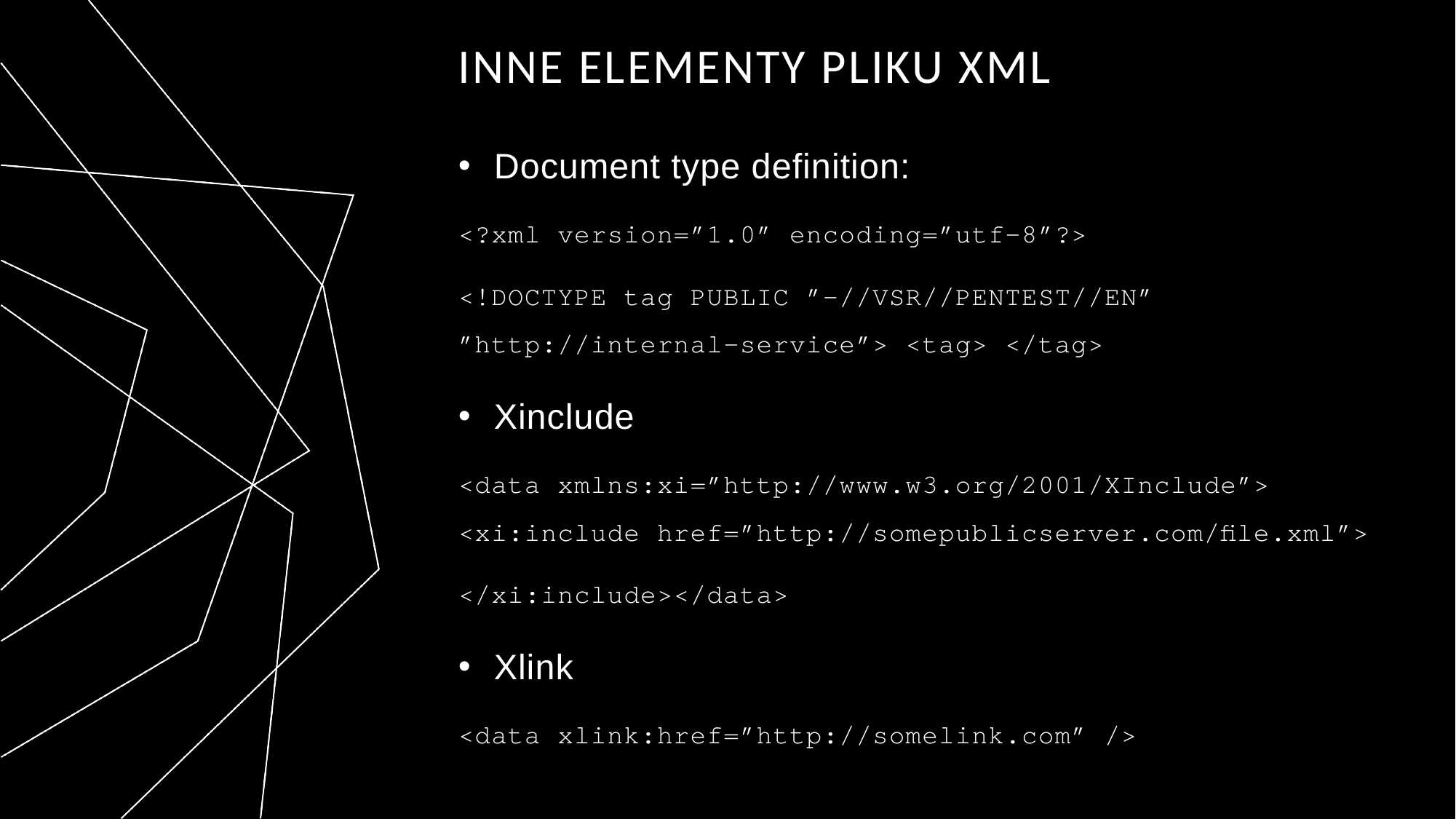

# Inne elementy pliku xml
Document type definition:
<?xml version=”1.0” encoding=”utf-8”?>
<!DOCTYPE tag PUBLIC ”-//VSR//PENTEST//EN” ”http://internal-service”> <tag> </tag>
Xinclude
<data xmlns:xi=”http://www.w3.org/2001/XInclude”> <xi:include href=”http://somepublicserver.com/file.xml”>
</xi:include></data>
Xlink
<data xlink:href=”http://somelink.com” />